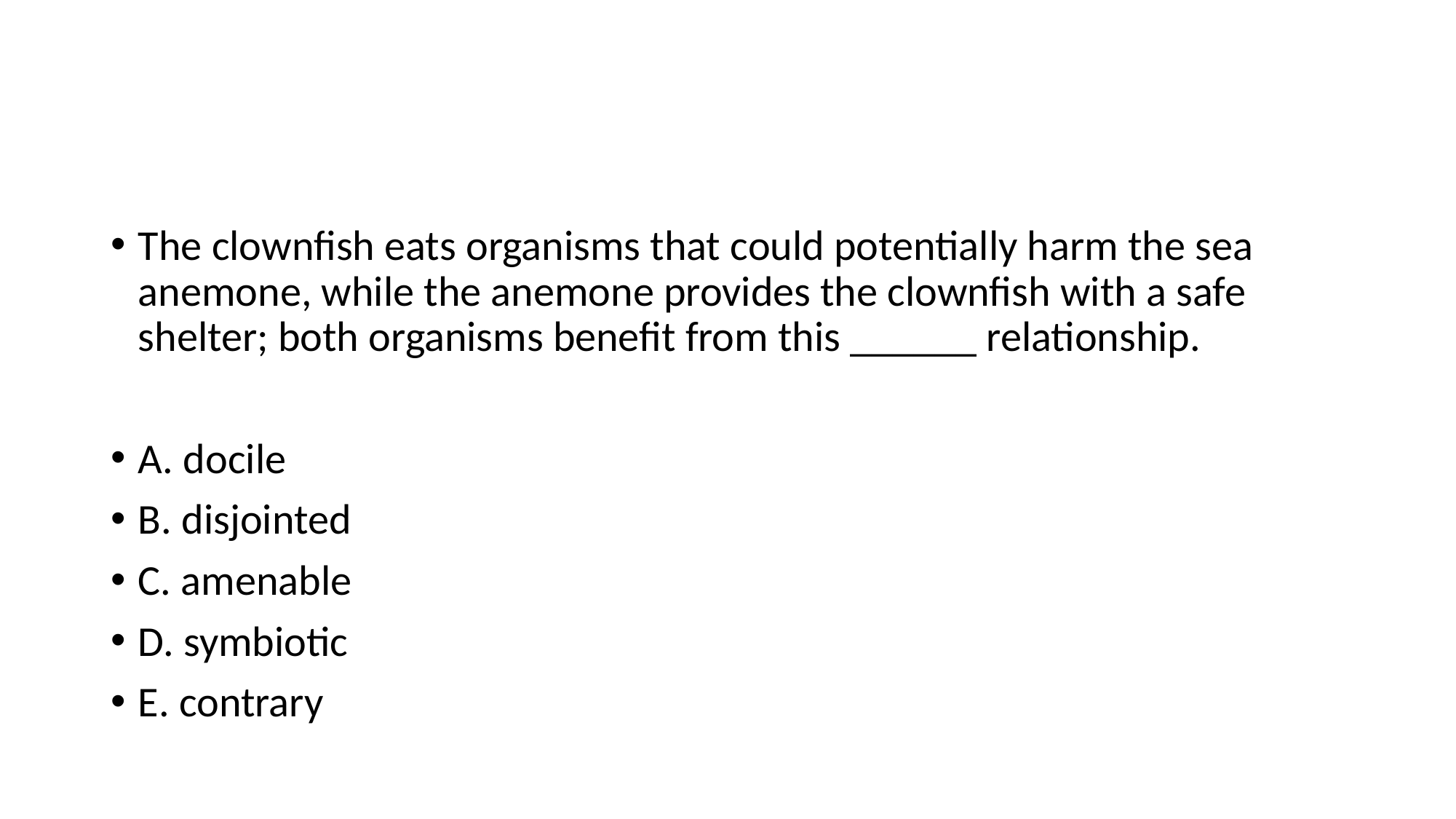

#
The clownfish eats organisms that could potentially harm the sea anemone, while the anemone provides the clownfish with a safe shelter; both organisms benefit from this ______ relationship.

A. docile
B. disjointed
C. amenable
D. symbiotic
E. contrary